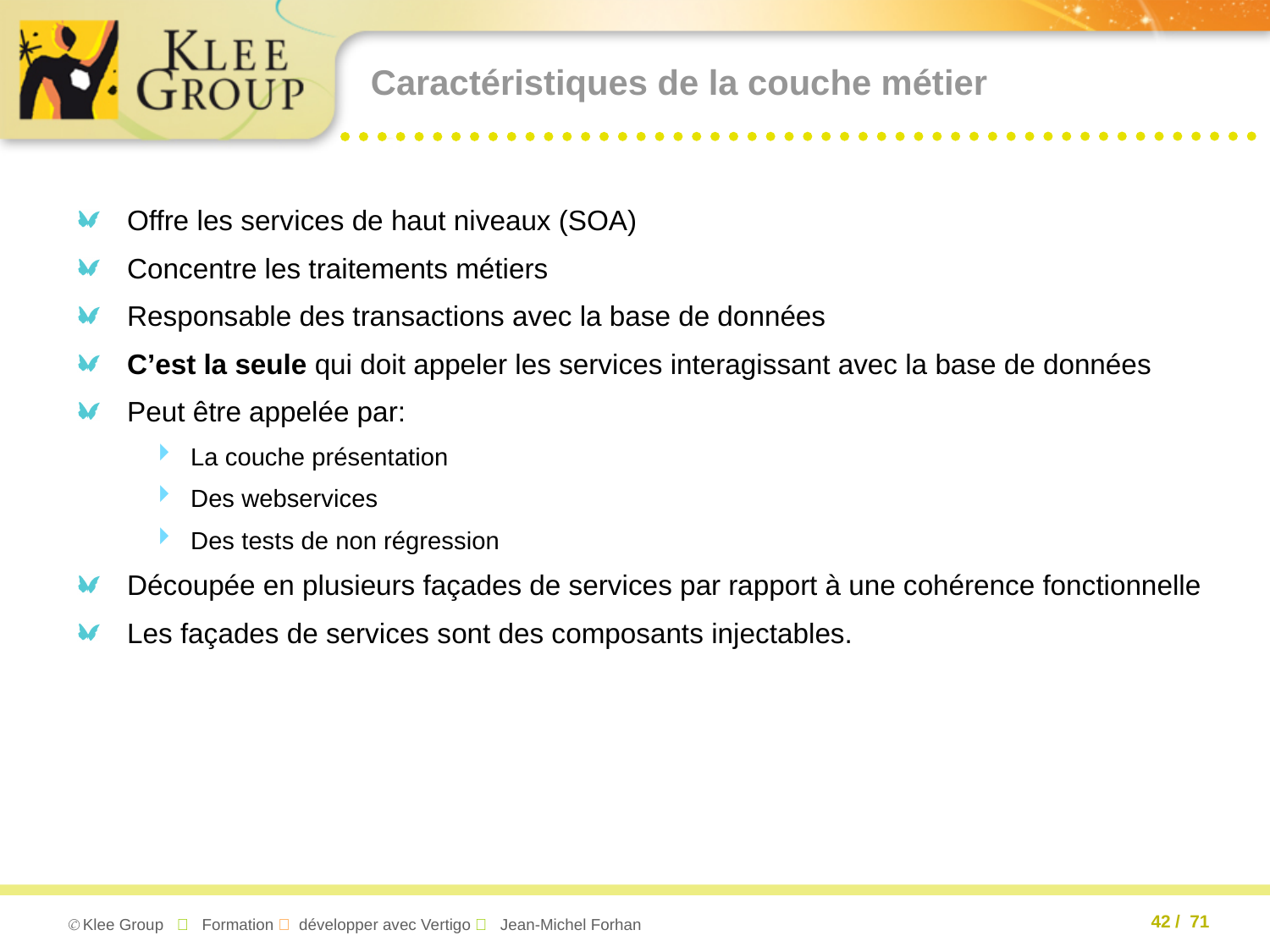

# Caractéristiques de la couche métier
Offre les services de haut niveaux (SOA)
Concentre les traitements métiers
Responsable des transactions avec la base de données
C’est la seule qui doit appeler les services interagissant avec la base de données
Peut être appelée par:
La couche présentation
Des webservices
Des tests de non régression
Découpée en plusieurs façades de services par rapport à une cohérence fonctionnelle
Les façades de services sont des composants injectables.